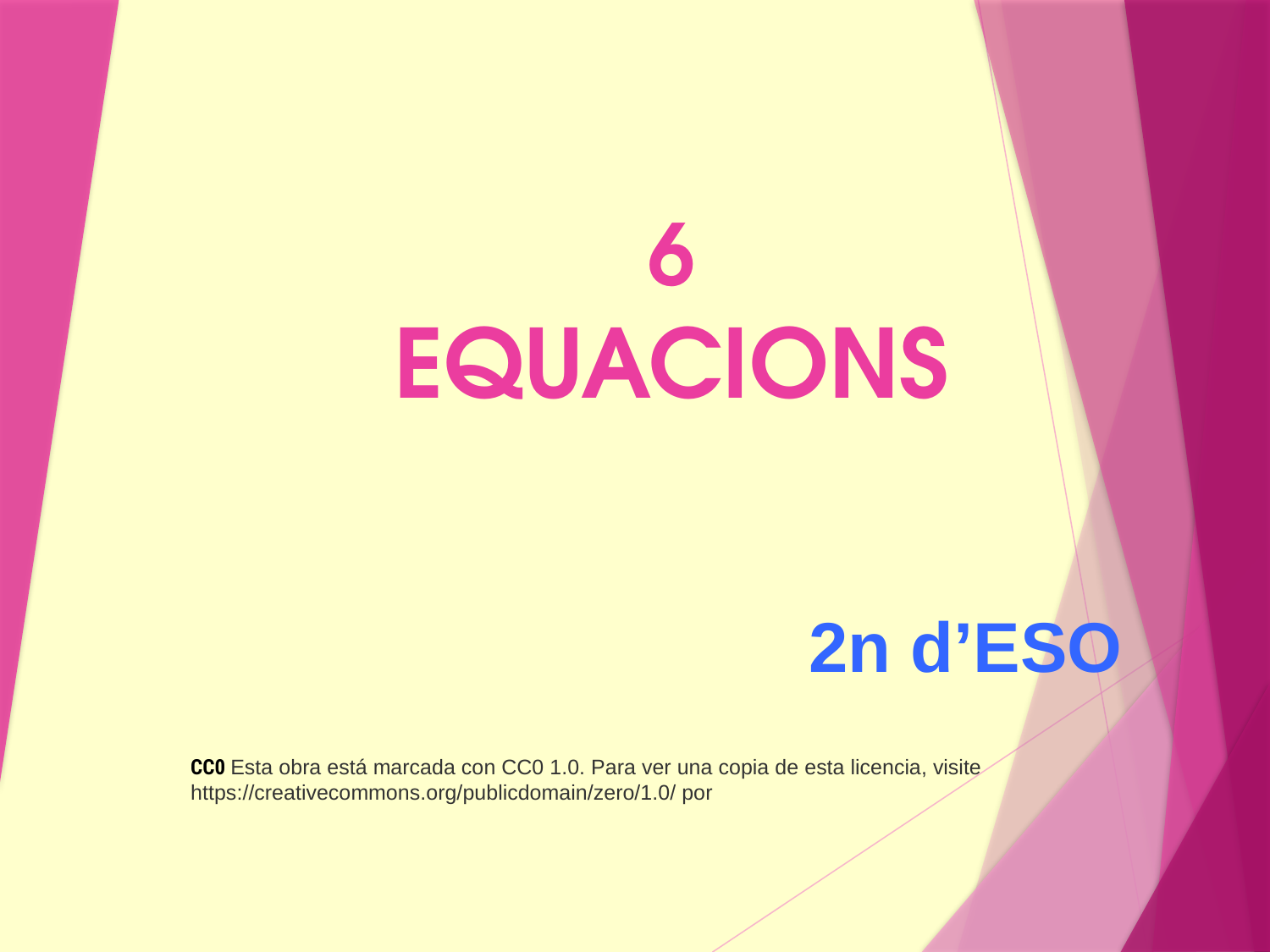

# 6 EQUACIONS

2n d’ESO
CC0 Esta obra está marcada con CC0 1.0. Para ver una copia de esta licencia, visite https://creativecommons.org/publicdomain/zero/1.0/ por